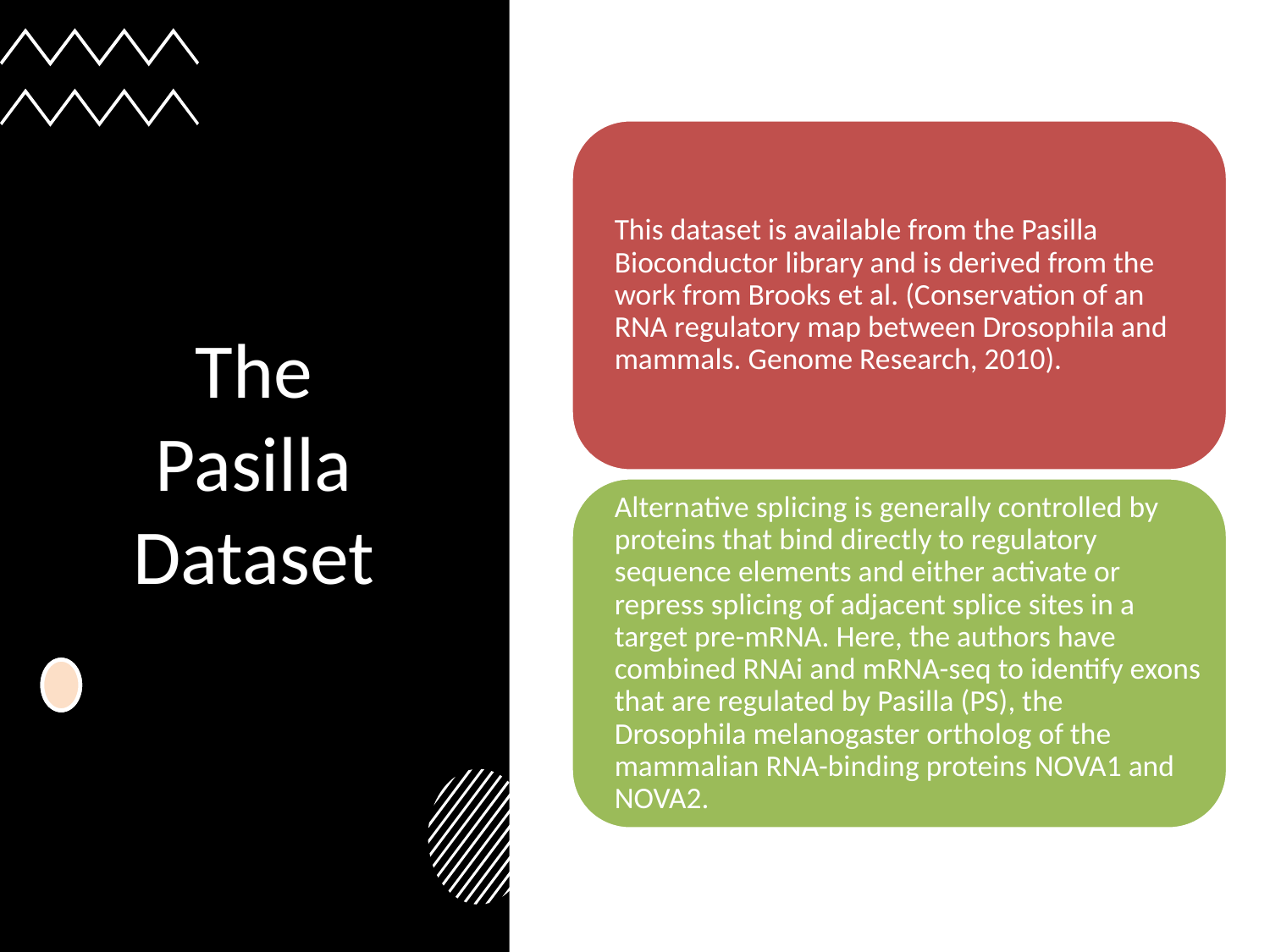

This dataset is available from the Pasilla Bioconductor library and is derived from the work from Brooks et al. (Conservation of an RNA regulatory map between Drosophila and mammals. Genome Research, 2010).
Alternative splicing is generally controlled by proteins that bind directly to regulatory sequence elements and either activate or repress splicing of adjacent splice sites in a target pre-mRNA. Here, the authors have combined RNAi and mRNA-seq to identify exons that are regulated by Pasilla (PS), the Drosophila melanogaster ortholog of the mammalian RNA-binding proteins NOVA1 and NOVA2.
# The Pasilla Dataset